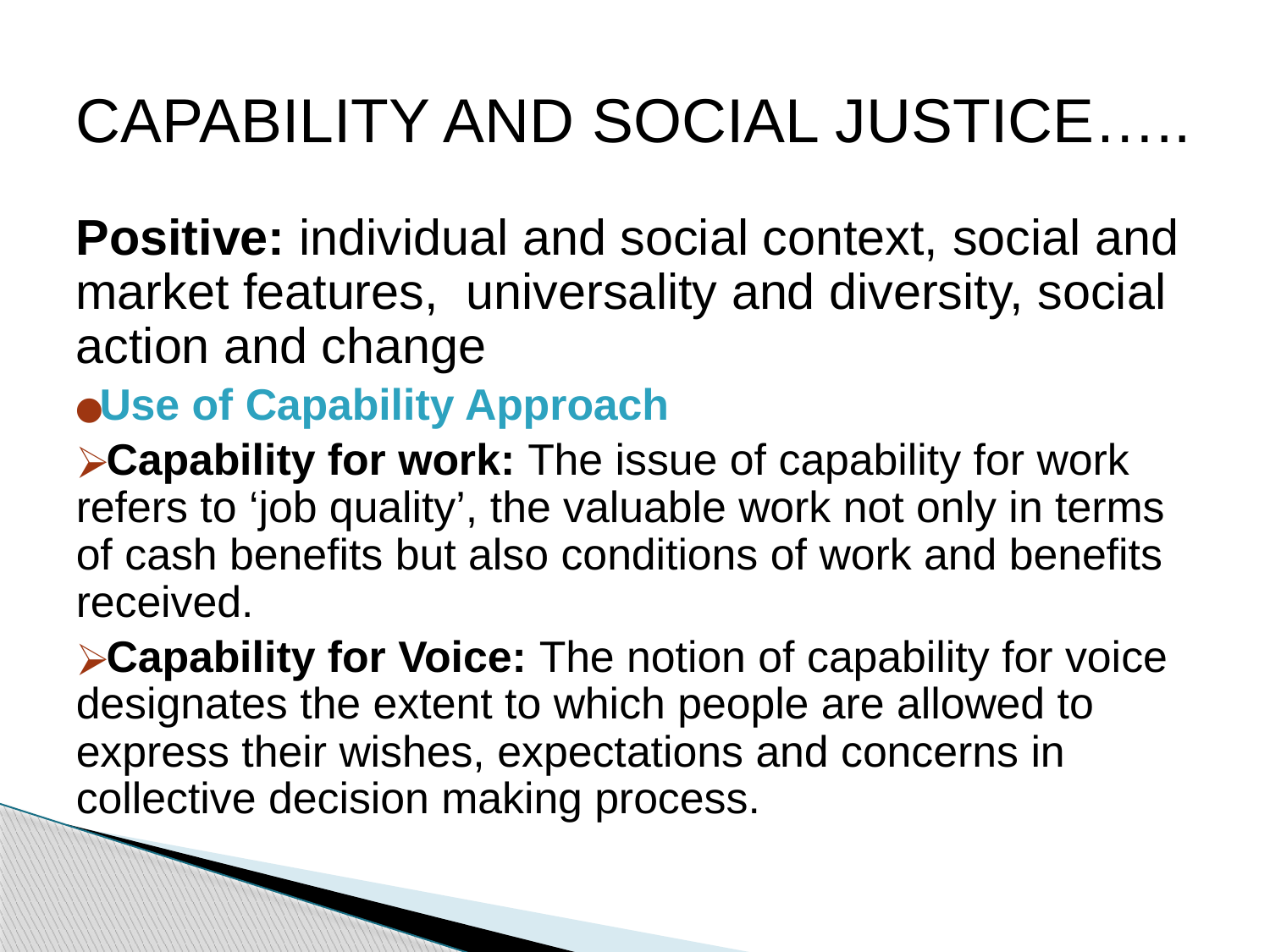

# CAPABILITY AND SOCIAL JUSTICE…..
Positive: individual and social context, social and market features,  universality and diversity, social action and change
Use of Capability Approach
Capability for work: The issue of capability for work refers to ‘job quality’, the valuable work not only in terms of cash benefits but also conditions of work and benefits received.
Capability for Voice: The notion of capability for voice designates the extent to which people are allowed to express their wishes, expectations and concerns in collective decision making process.